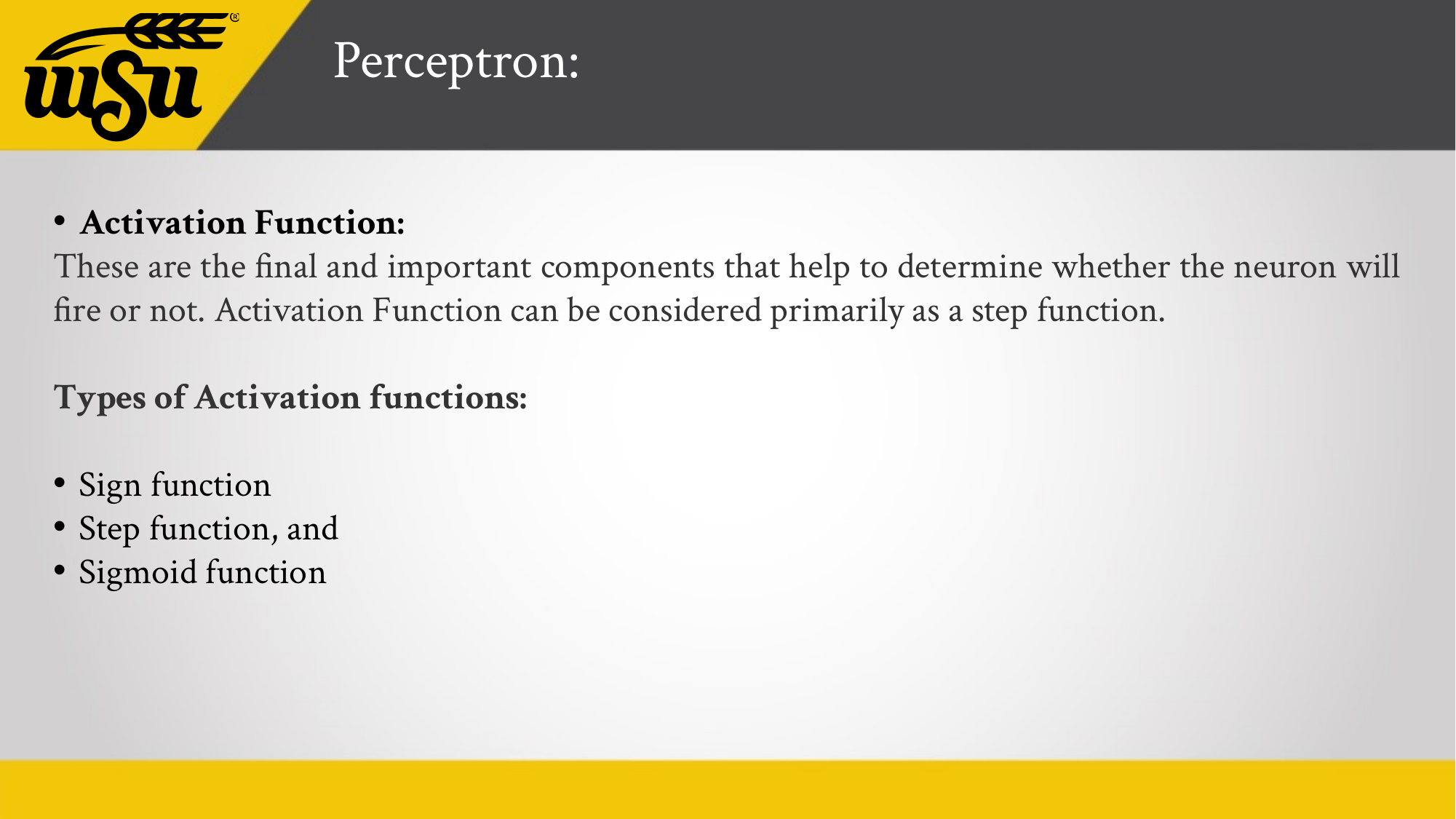

Perceptron:
Activation Function:
These are the final and important components that help to determine whether the neuron will fire or not. Activation Function can be considered primarily as a step function.

Types of Activation functions:

Sign function
Step function, and
Sigmoid function